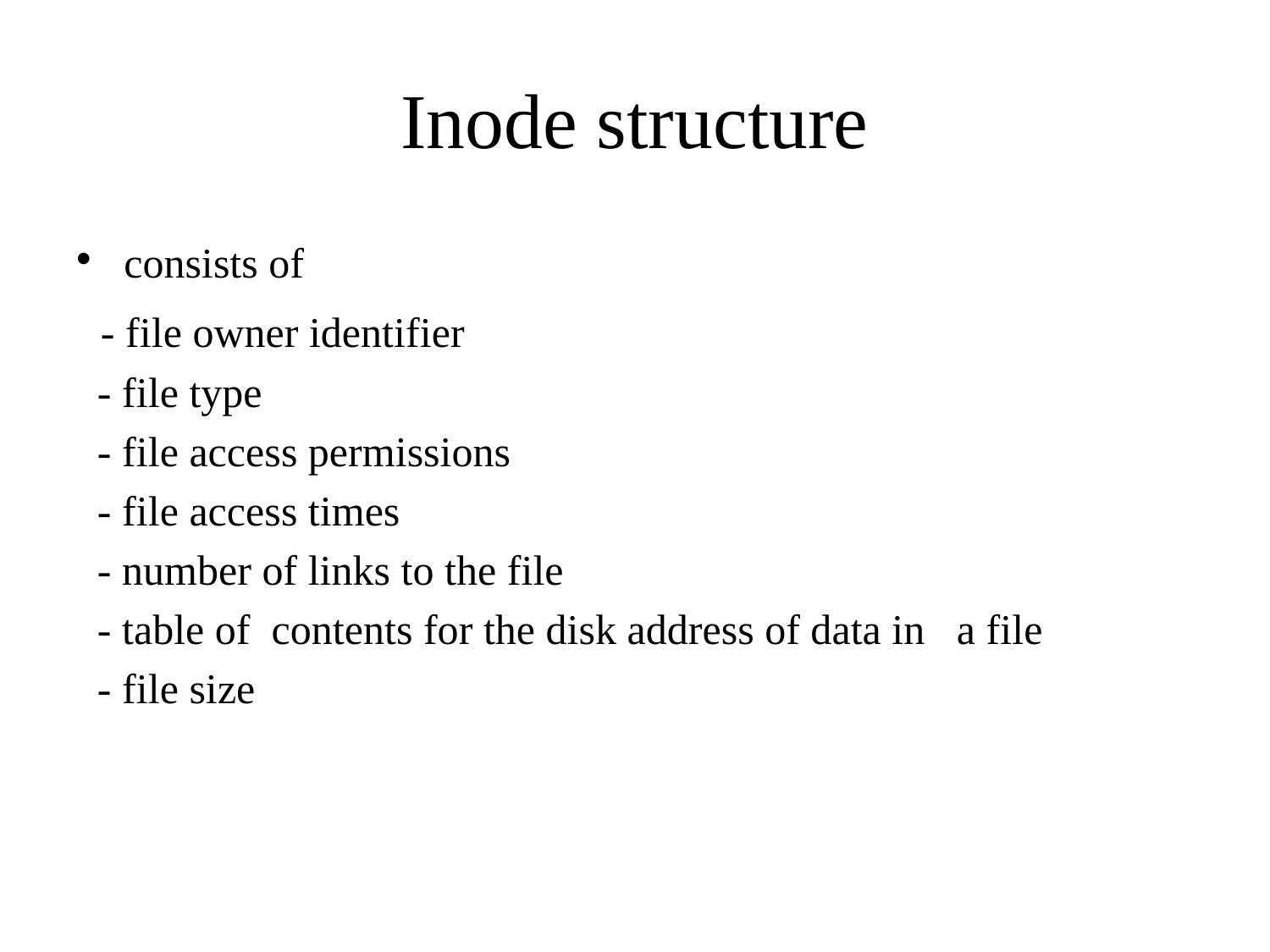

# Inode structure
consists of
  - file owner identifier
  - file type
  - file access permissions
  - file access times
  - number of links to the file
  - table of  contents for the disk address of data in   a file
  - file size